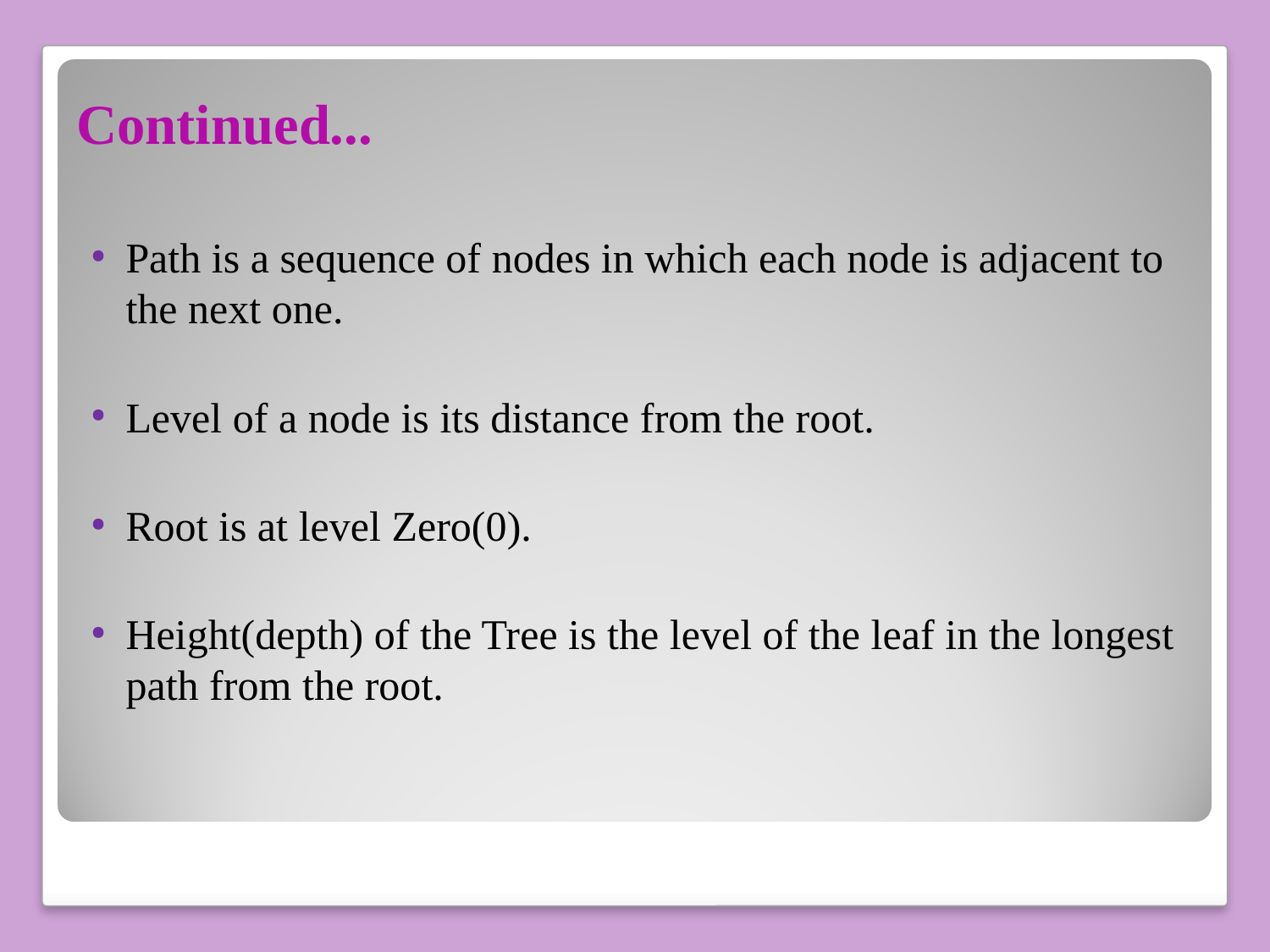

Continued...
Path is a sequence of nodes in which each node is adjacent to the next one.

Level of a node is its distance from the root.

Root is at level Zero(0).

Height(depth) of the Tree is the level of the leaf in the longest path from the root.